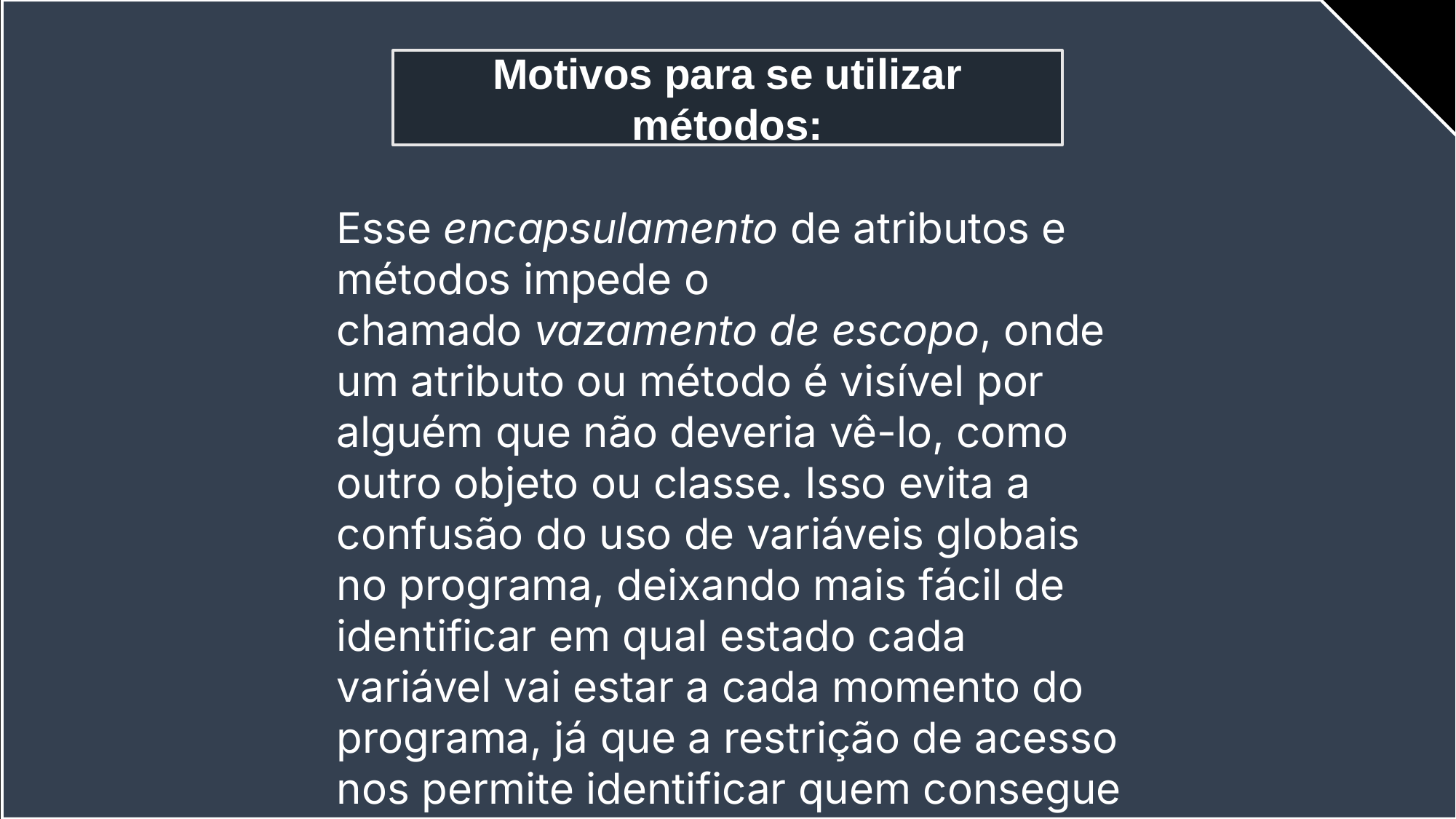

Motivos para se utilizar métodos:
Esse encapsulamento de atributos e métodos impede o chamado vazamento de escopo, onde um atributo ou método é visível por alguém que não deveria vê-lo, como outro objeto ou classe. Isso evita a confusão do uso de variáveis globais no programa, deixando mais fácil de identificar em qual estado cada variável vai estar a cada momento do programa, já que a restrição de acesso nos permite identificar quem consegue modificá-la.